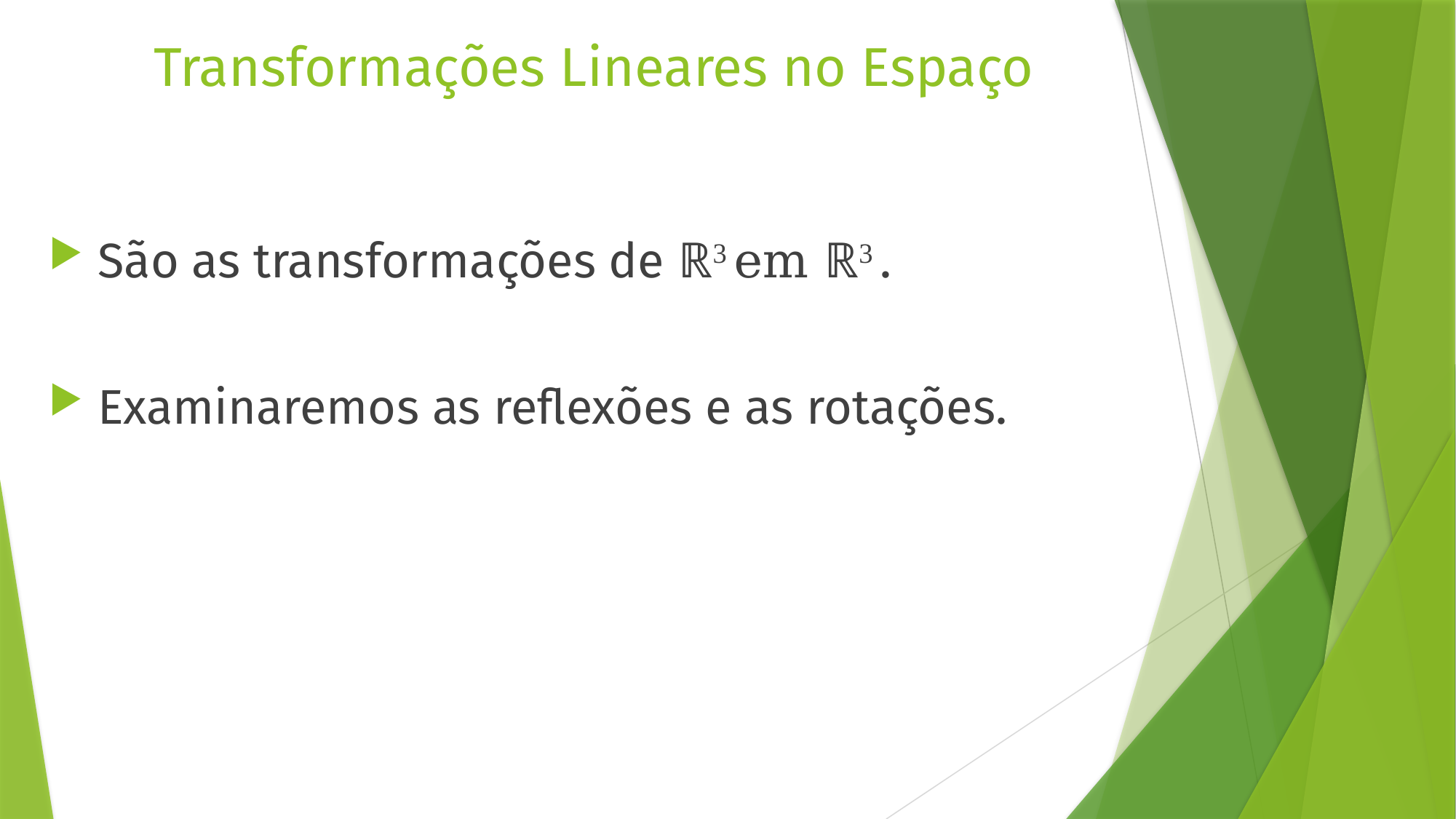

# Transformações Lineares no Espaço
 São as transformações de ℝ3 em ℝ3 .

 Examinaremos as reflexões e as rotações.